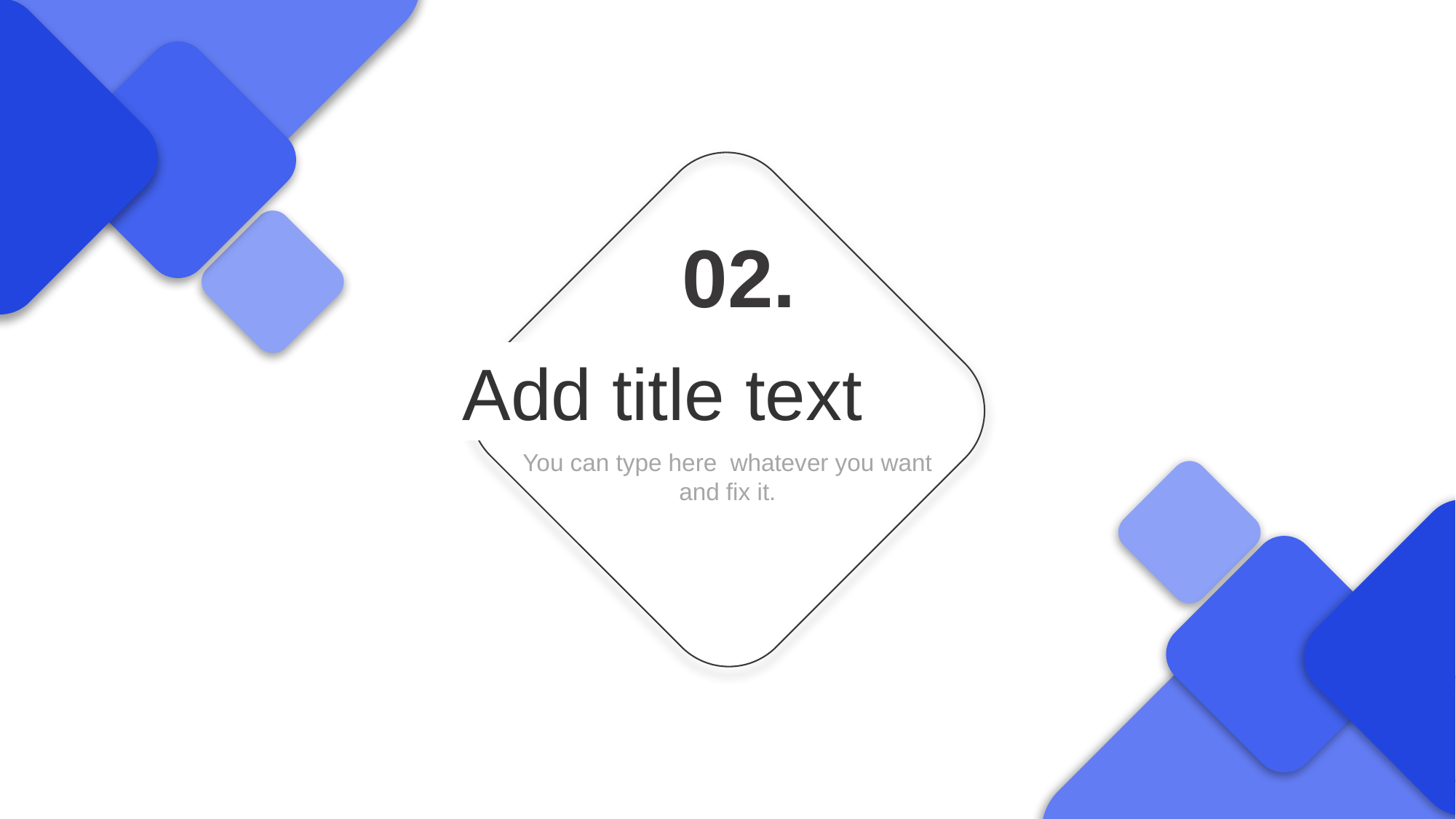

02.
Add title text
You can type here  whatever you want and fix it.